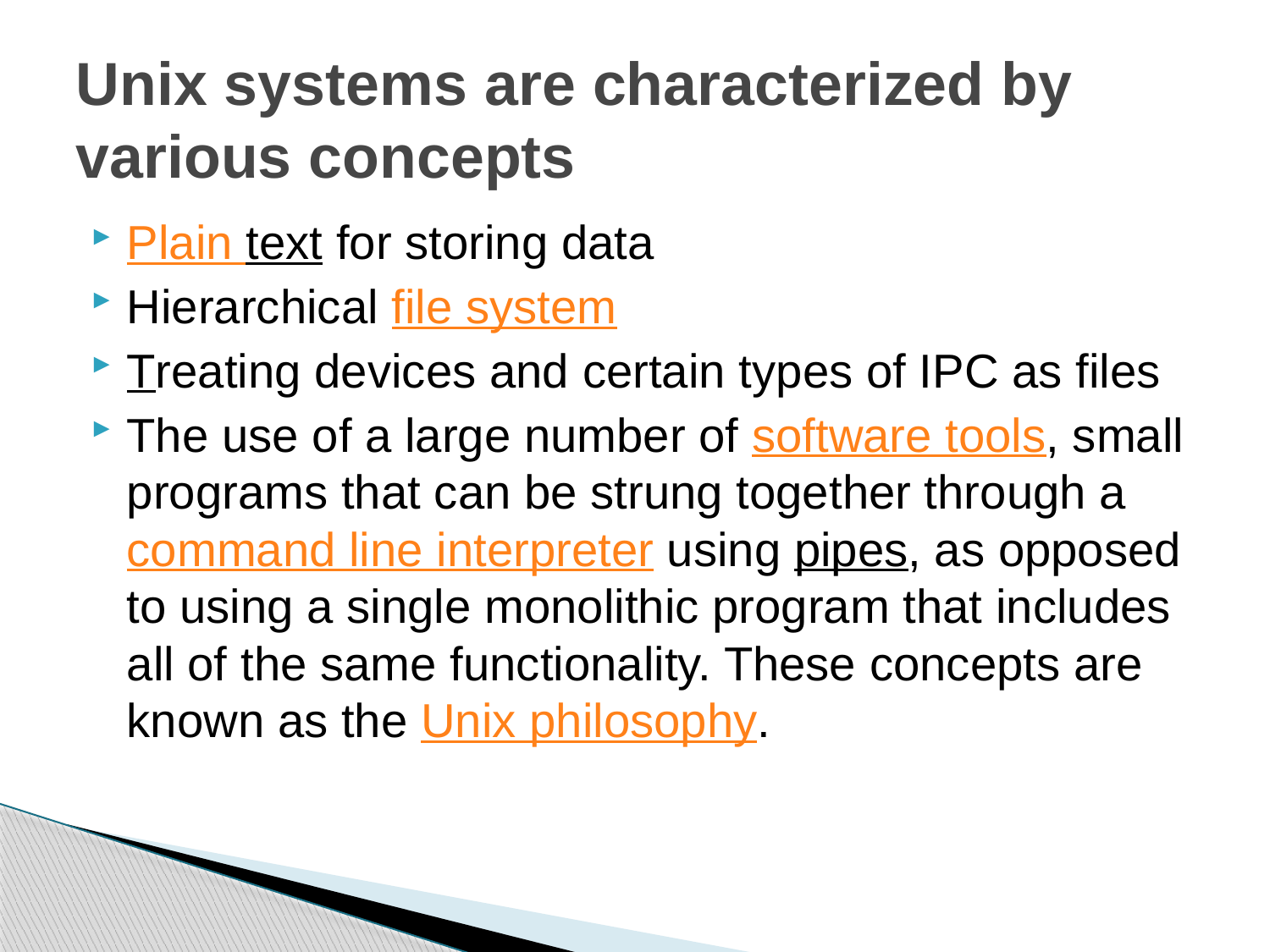

# Unix systems are characterized by various concepts
Plain text for storing data
Hierarchical file system
Treating devices and certain types of IPC as files
The use of a large number of software tools, small programs that can be strung together through a command line interpreter using pipes, as opposed to using a single monolithic program that includes all of the same functionality. These concepts are known as the Unix philosophy.